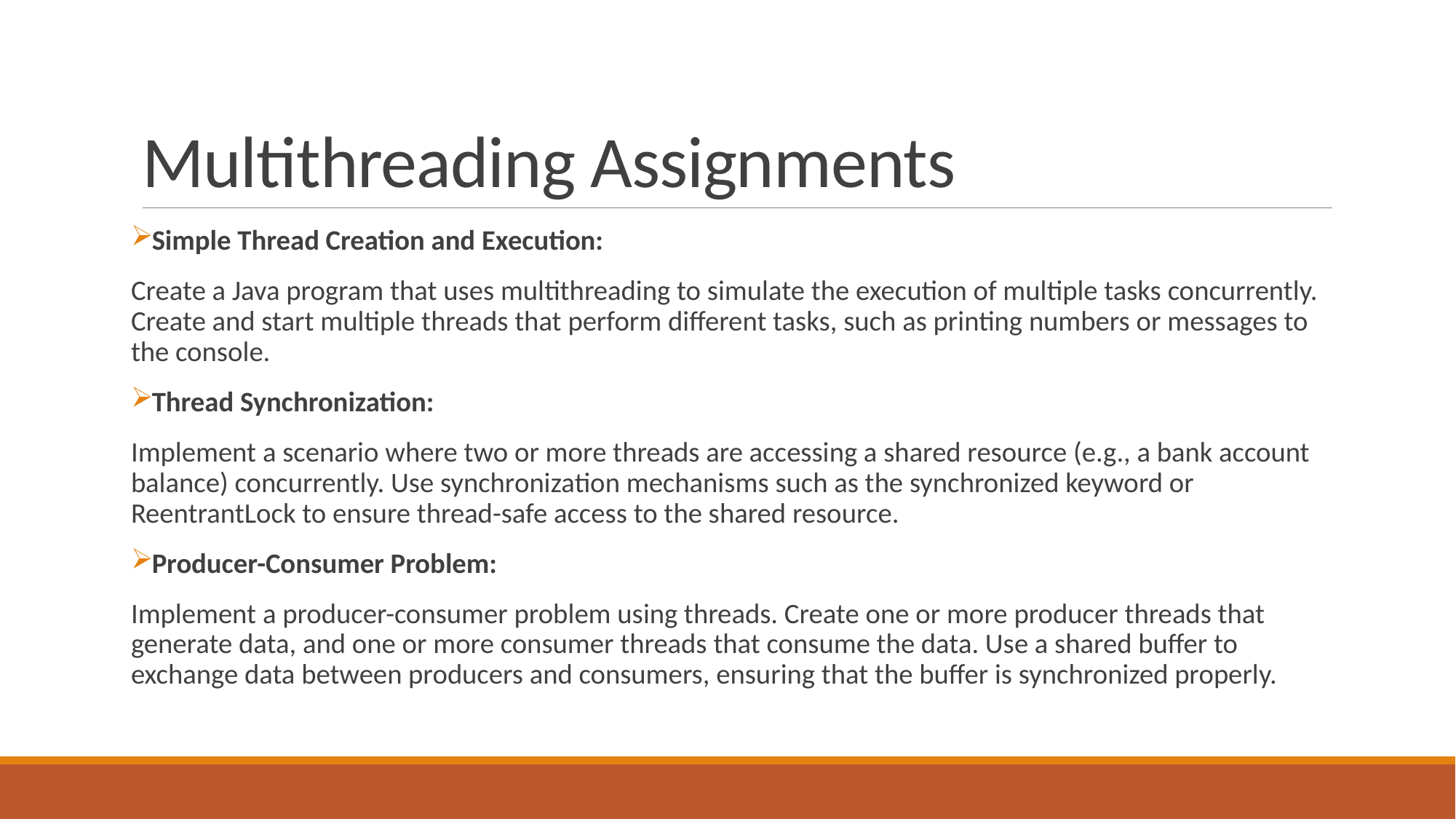

# Multithreading Assignments
Simple Thread Creation and Execution:
Create a Java program that uses multithreading to simulate the execution of multiple tasks concurrently. Create and start multiple threads that perform different tasks, such as printing numbers or messages to the console.
Thread Synchronization:
Implement a scenario where two or more threads are accessing a shared resource (e.g., a bank account balance) concurrently. Use synchronization mechanisms such as the synchronized keyword or ReentrantLock to ensure thread-safe access to the shared resource.
Producer-Consumer Problem:
Implement a producer-consumer problem using threads. Create one or more producer threads that generate data, and one or more consumer threads that consume the data. Use a shared buffer to exchange data between producers and consumers, ensuring that the buffer is synchronized properly.